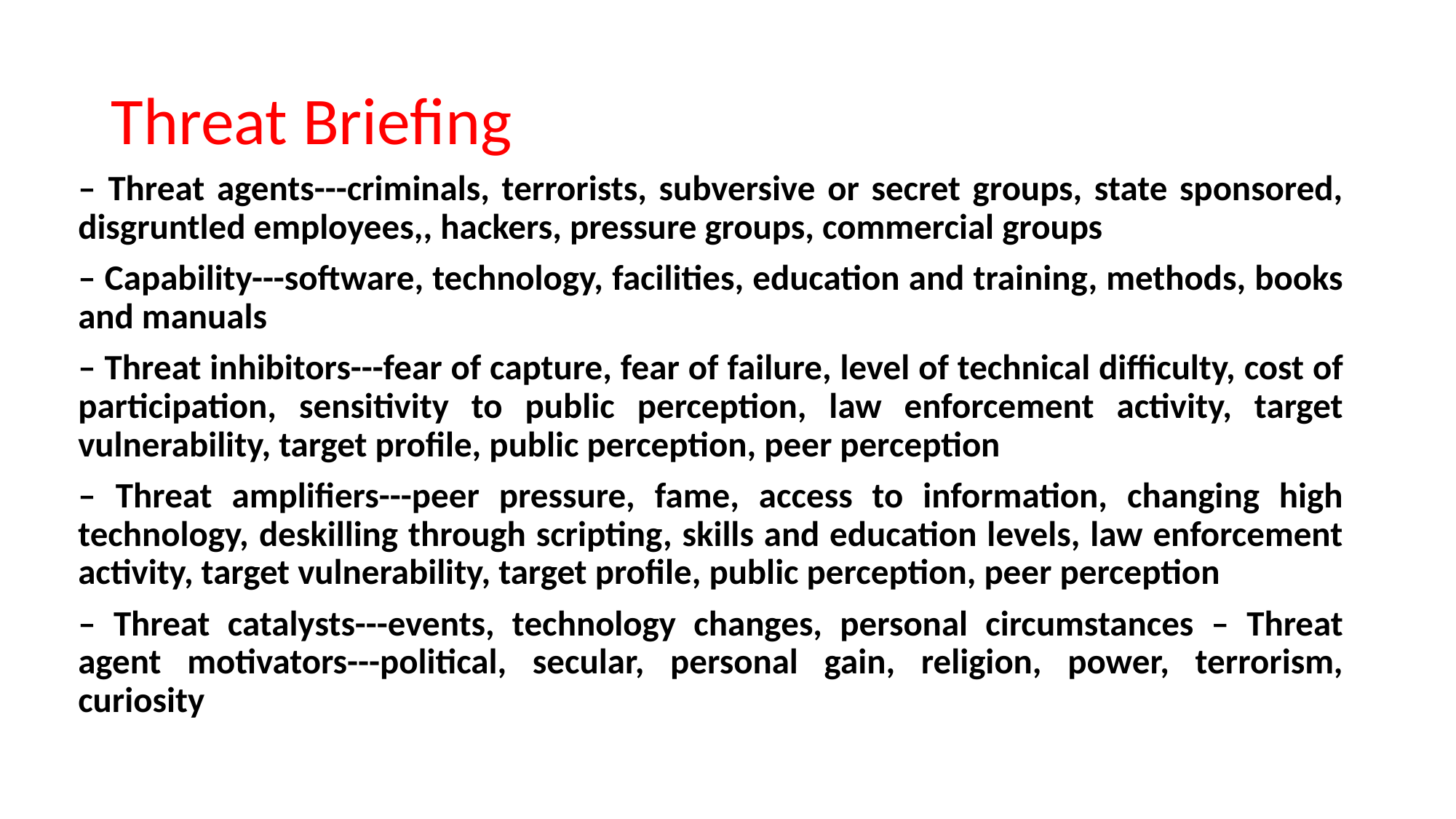

# Threat Briefing
– Threat agents---criminals, terrorists, subversive or secret groups, state sponsored, disgruntled employees,, hackers, pressure groups, commercial groups
– Capability---software, technology, facilities, education and training, methods, books and manuals
– Threat inhibitors---fear of capture, fear of failure, level of technical difficulty, cost of participation, sensitivity to public perception, law enforcement activity, target vulnerability, target profile, public perception, peer perception
– Threat amplifiers---peer pressure, fame, access to information, changing high technology, deskilling through scripting, skills and education levels, law enforcement activity, target vulnerability, target profile, public perception, peer perception
– Threat catalysts---events, technology changes, personal circumstances – Threat agent motivators---political, secular, personal gain, religion, power, terrorism, curiosity